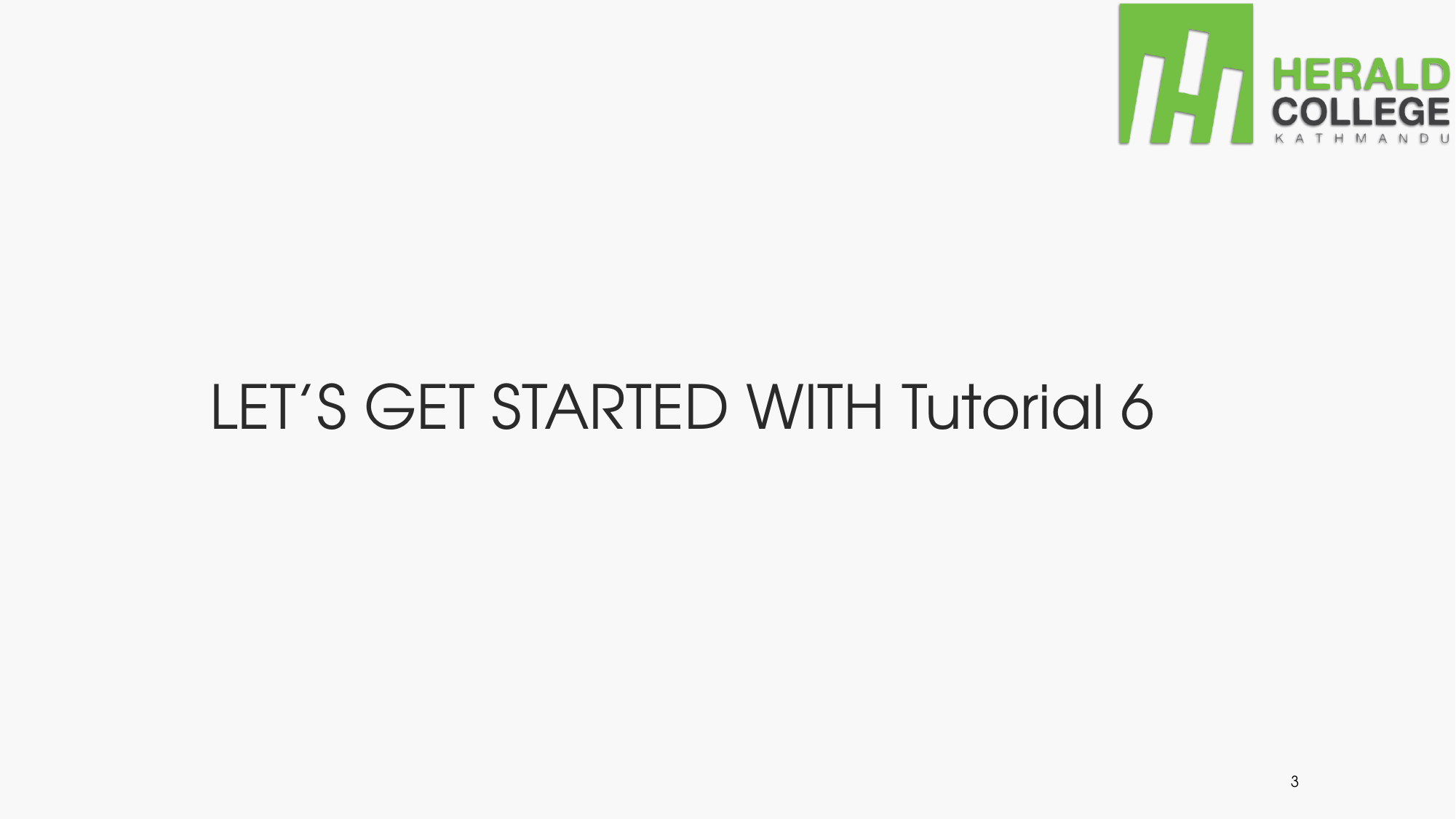

# LET’S GET STARTED WITH Tutorial 6
3